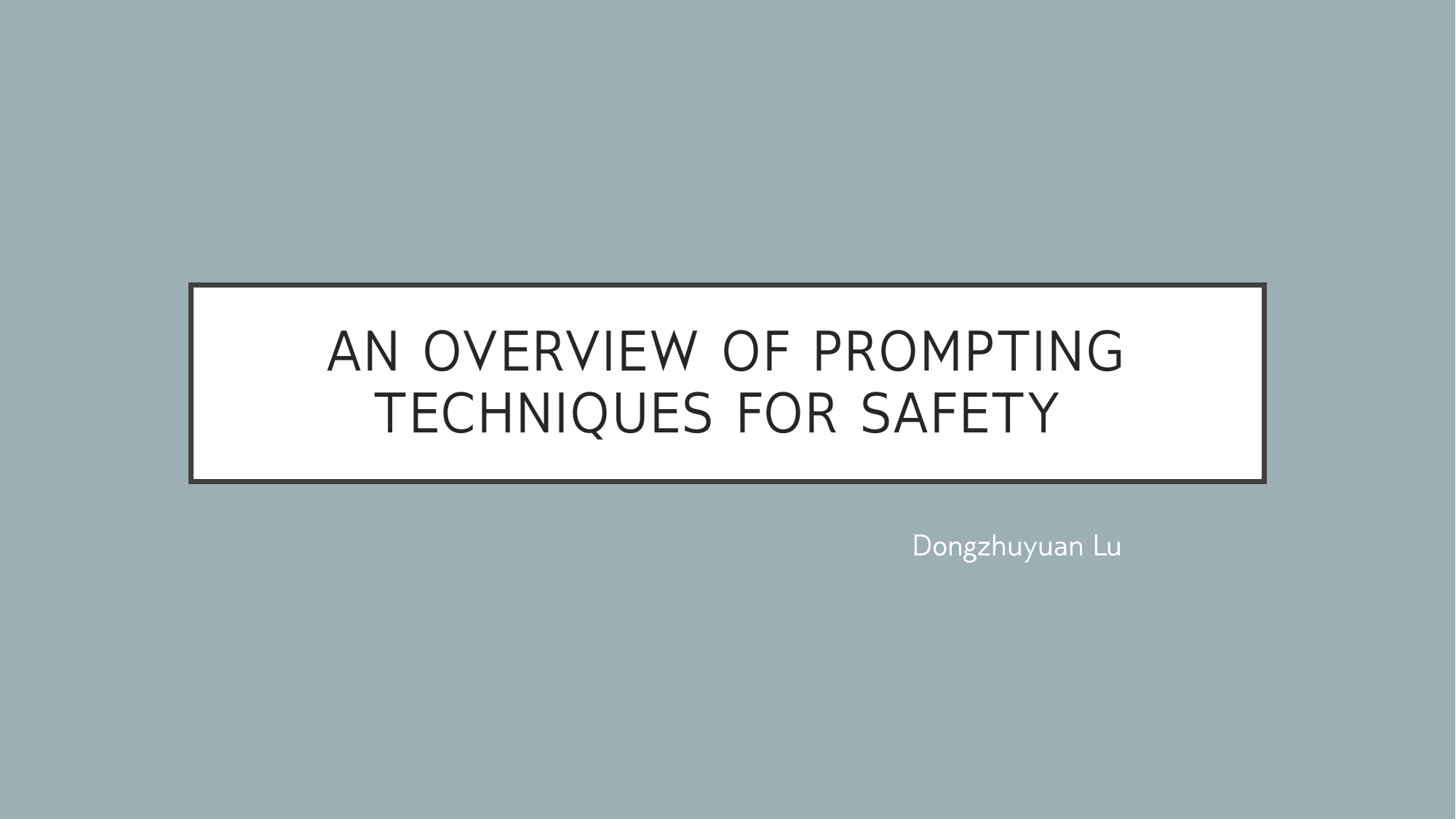

# An overview of prompting techniques for safety
Dongzhuyuan Lu